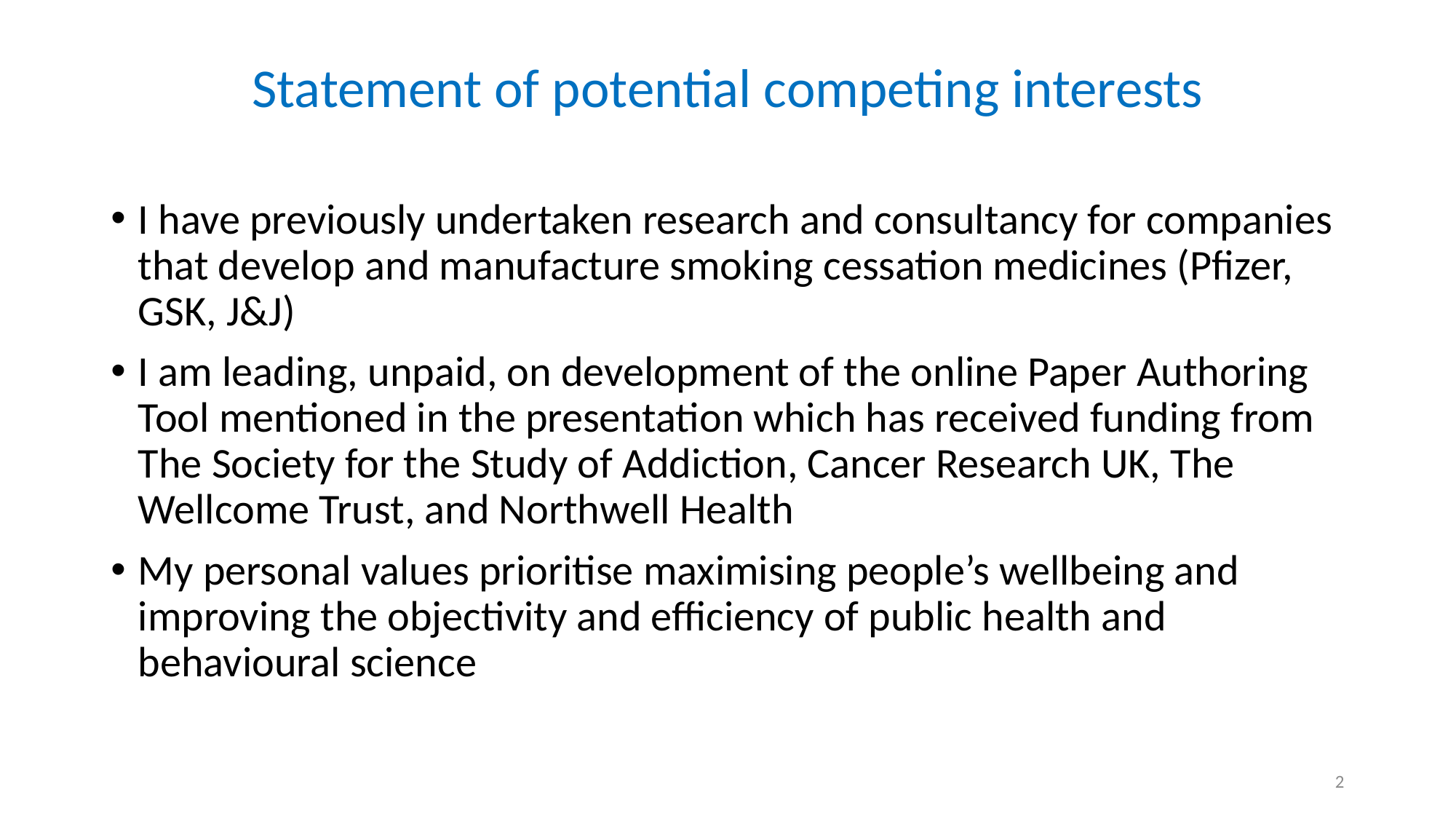

# Statement of potential competing interests
I have previously undertaken research and consultancy for companies that develop and manufacture smoking cessation medicines (Pfizer, GSK, J&J)
I am leading, unpaid, on development of the online Paper Authoring Tool mentioned in the presentation which has received funding from The Society for the Study of Addiction, Cancer Research UK, The Wellcome Trust, and Northwell Health
My personal values prioritise maximising people’s wellbeing and improving the objectivity and efficiency of public health and behavioural science
2